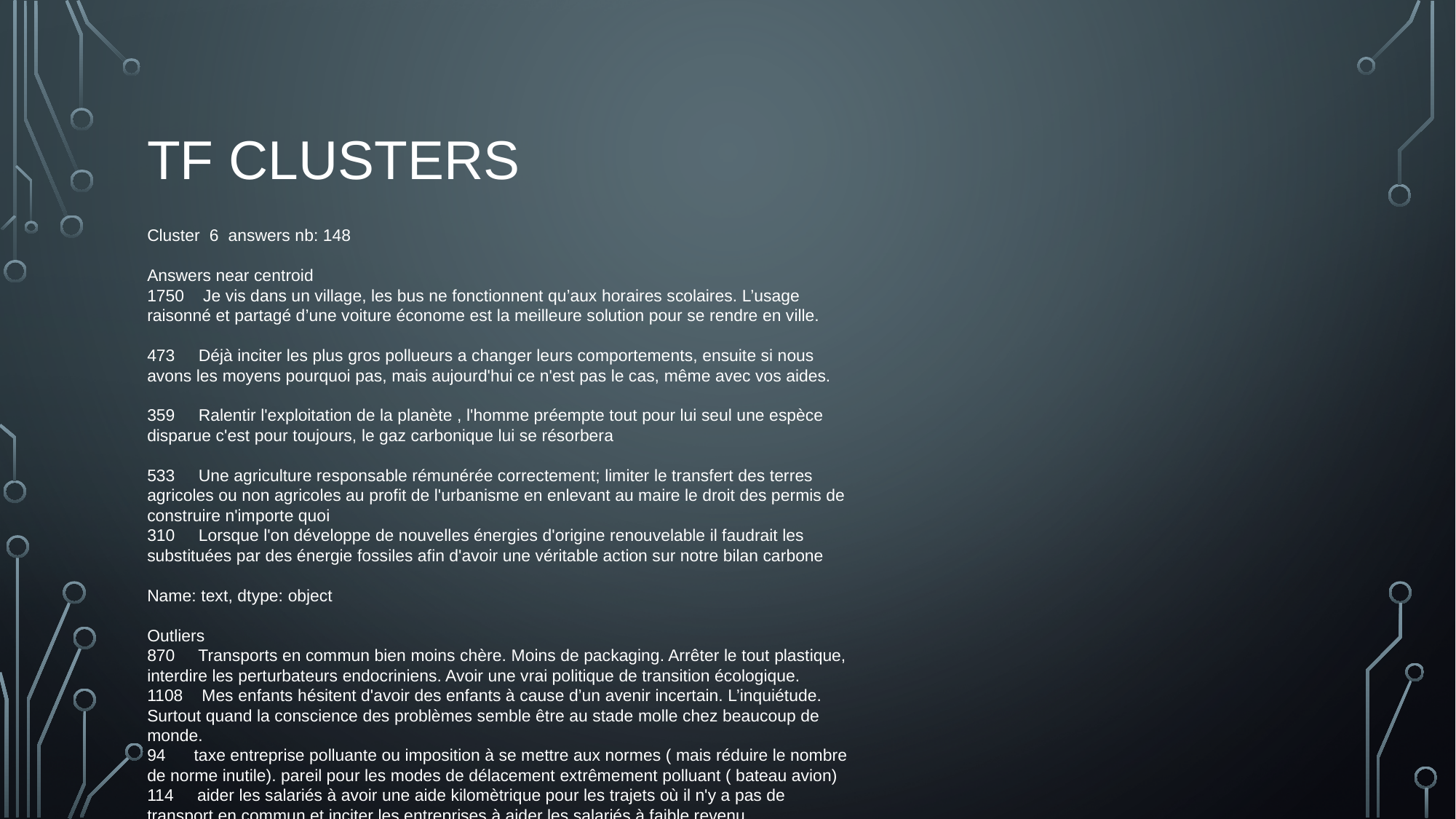

# TF CLUSTERS
Cluster  6  answers nb: 148

Answers near centroid
1750    Je vis dans un village, les bus ne fonctionnent qu’aux horaires scolaires. L’usage raisonné et partagé d’une voiture économe est la meilleure solution pour se rendre en ville.
473     Déjà inciter les plus gros pollueurs a changer leurs comportements, ensuite si nous avons les moyens pourquoi pas, mais aujourd'hui ce n'est pas le cas, même avec vos aides.
359     Ralentir l'exploitation de la planète , l'homme préempte tout pour lui seul une espèce disparue c'est pour toujours, le gaz carbonique lui se résorbera
533     Une agriculture responsable rémunérée correctement; limiter le transfert des terres agricoles ou non agricoles au profit de l'urbanisme en enlevant au maire le droit des permis de construire n'importe quoi
310     Lorsque l'on développe de nouvelles énergies d'origine renouvelable il faudrait les substituées par des énergie fossiles afin d'avoir une véritable action sur notre bilan carbone
Name: text, dtype: object

Outliers
870     Transports en commun bien moins chère. Moins de packaging. Arrêter le tout plastique, interdire les perturbateurs endocriniens. Avoir une vrai politique de transition écologique.
1108    Mes enfants hésitent d'avoir des enfants à cause d’un avenir incertain. L’inquiétude. Surtout quand la conscience des problèmes semble être au stade molle chez beaucoup de monde.
94      taxe entreprise polluante ou imposition à se mettre aux normes ( mais réduire le nombre de norme inutile). pareil pour les modes de délacement extrêmement polluant ( bateau avion)
114     aider les salariés à avoir une aide kilomètrique pour les trajets où il n'y a pas de transport en commun et inciter les entreprises à aider les salariés à faible revenu
1929    tri sélectif, compost, isolation toiture et ouvertures, chauffage et eau sanitaire solaire + panneaux photovoltaïques, déplacement en transports en commun, vélo, marche à pied...
Name: text, dtype: object